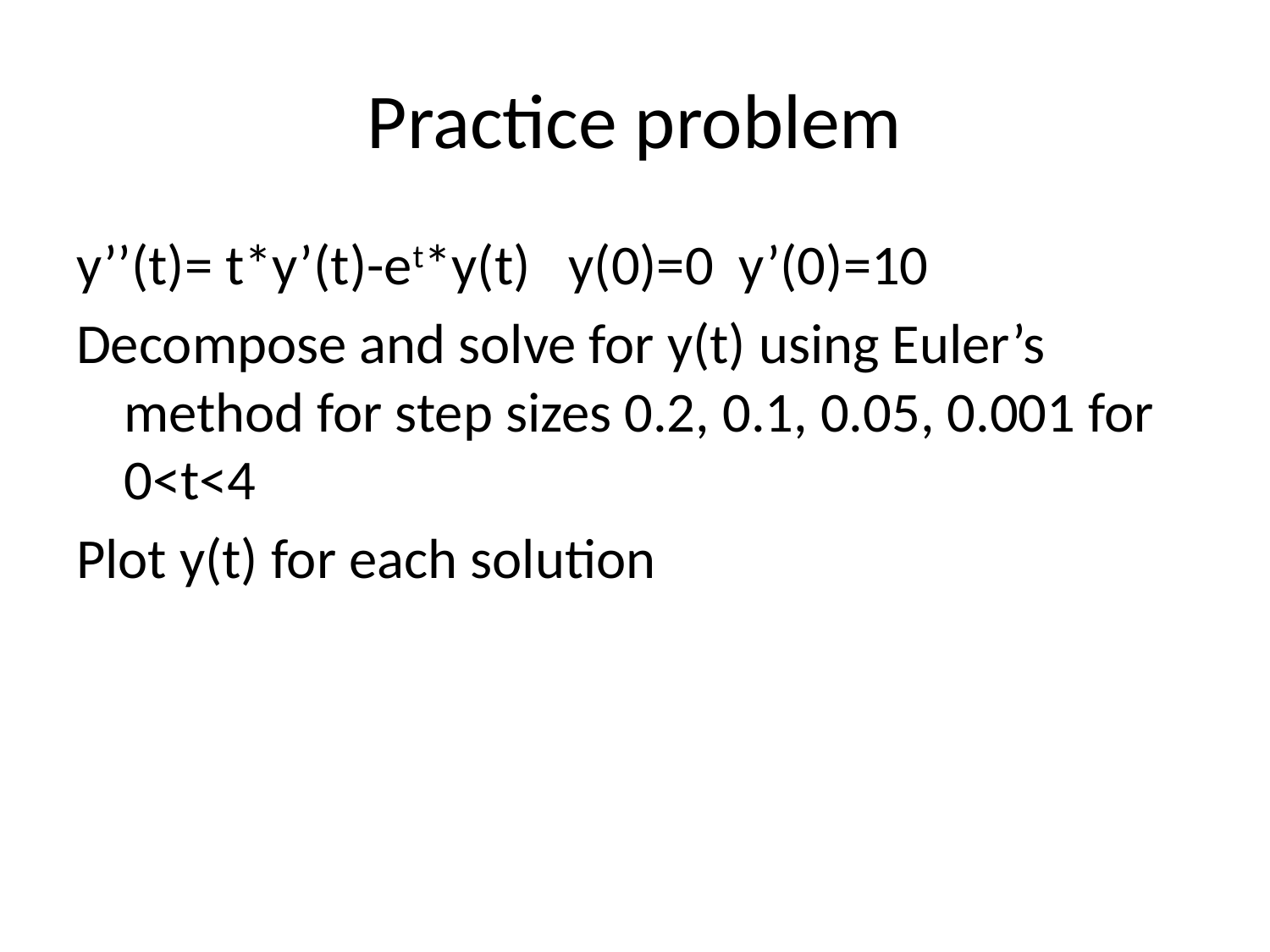

# Practice problem
y’’(t)= t*y’(t)-et*y(t)   y(0)=0  y’(0)=10
Decompose and solve for y(t) using Euler’s method for step sizes 0.2, 0.1, 0.05, 0.001 for 0<t<4
Plot y(t) for each solution